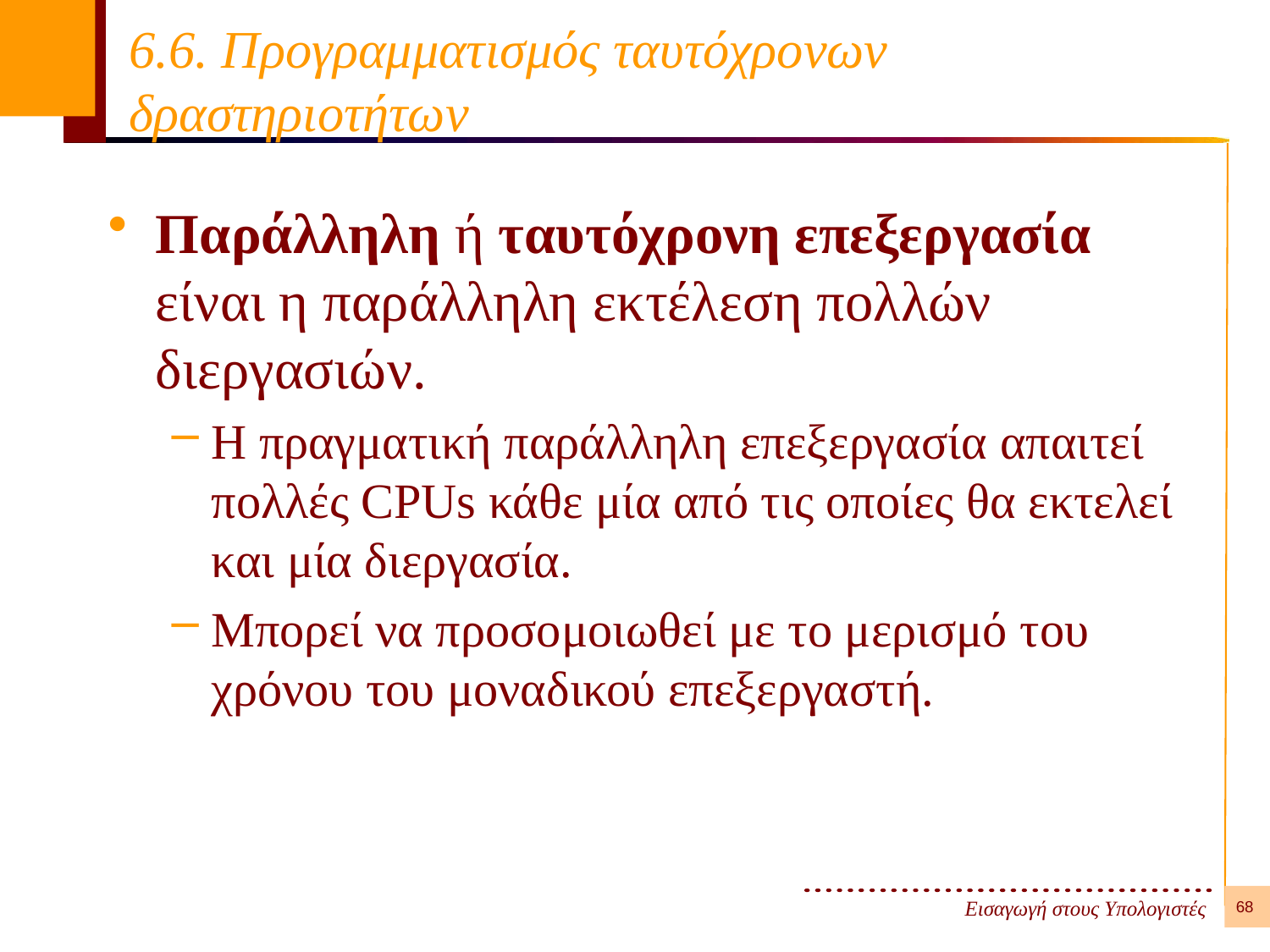

# 6.6. Προγραμματισμός ταυτόχρονων δραστηριοτήτων
Παράλληλη ή ταυτόχρονη επεξεργασία είναι η παράλληλη εκτέλεση πολλών διεργασιών.
Η πραγματική παράλληλη επεξεργασία απαιτεί πολλές CPUs κάθε μία από τις οποίες θα εκτελεί και μία διεργασία.
Μπορεί να προσομοιωθεί με το μερισμό του χρόνου τoυ μοναδικού επεξεργαστή.